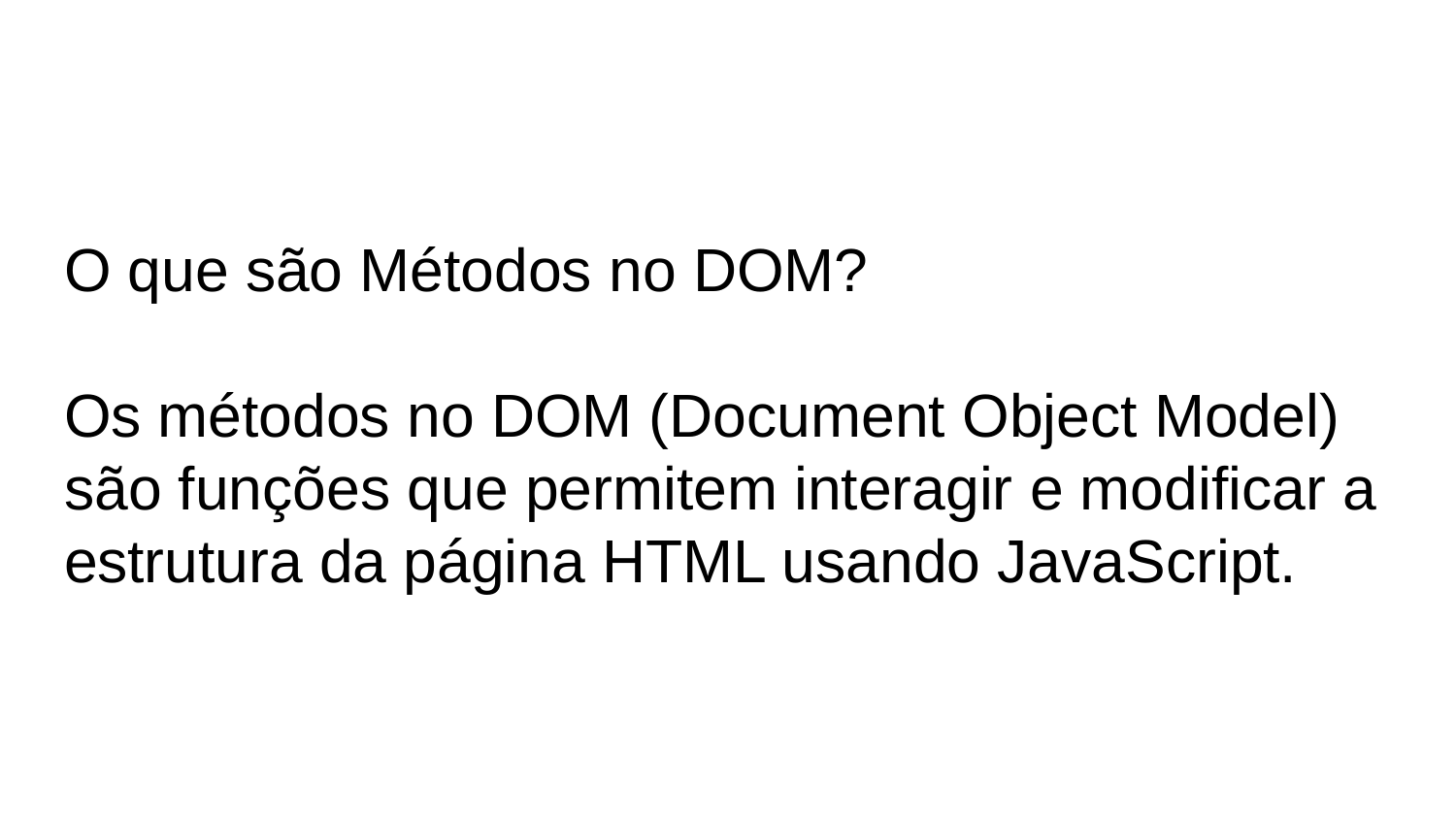

O que são Métodos no DOM?

Os métodos no DOM (Document Object Model) são funções que permitem interagir e modificar a estrutura da página HTML usando JavaScript.